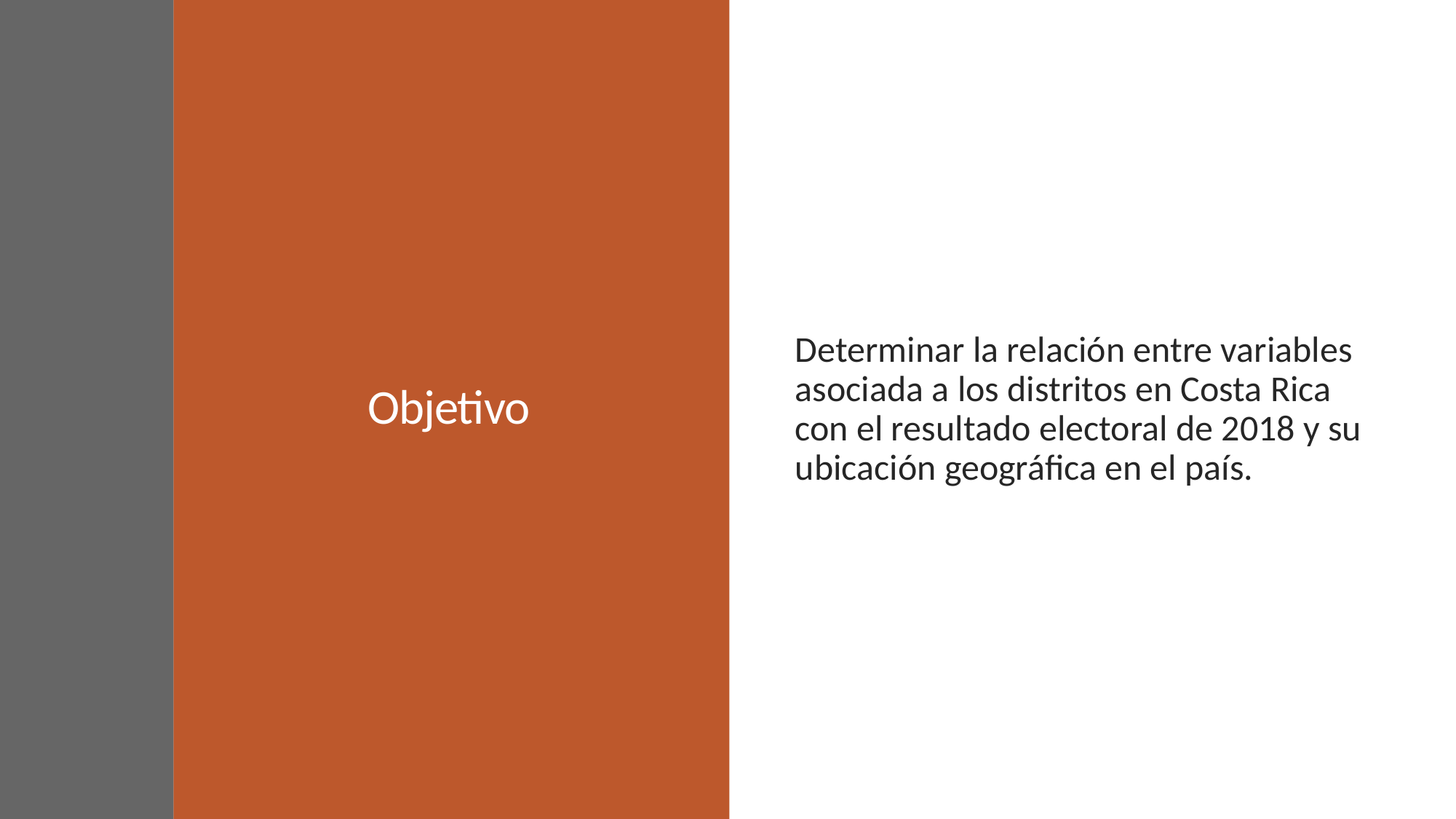

# Objetivo
Determinar la relación entre variables asociada a los distritos en Costa Rica con el resultado electoral de 2018 y su ubicación geográfica en el país.